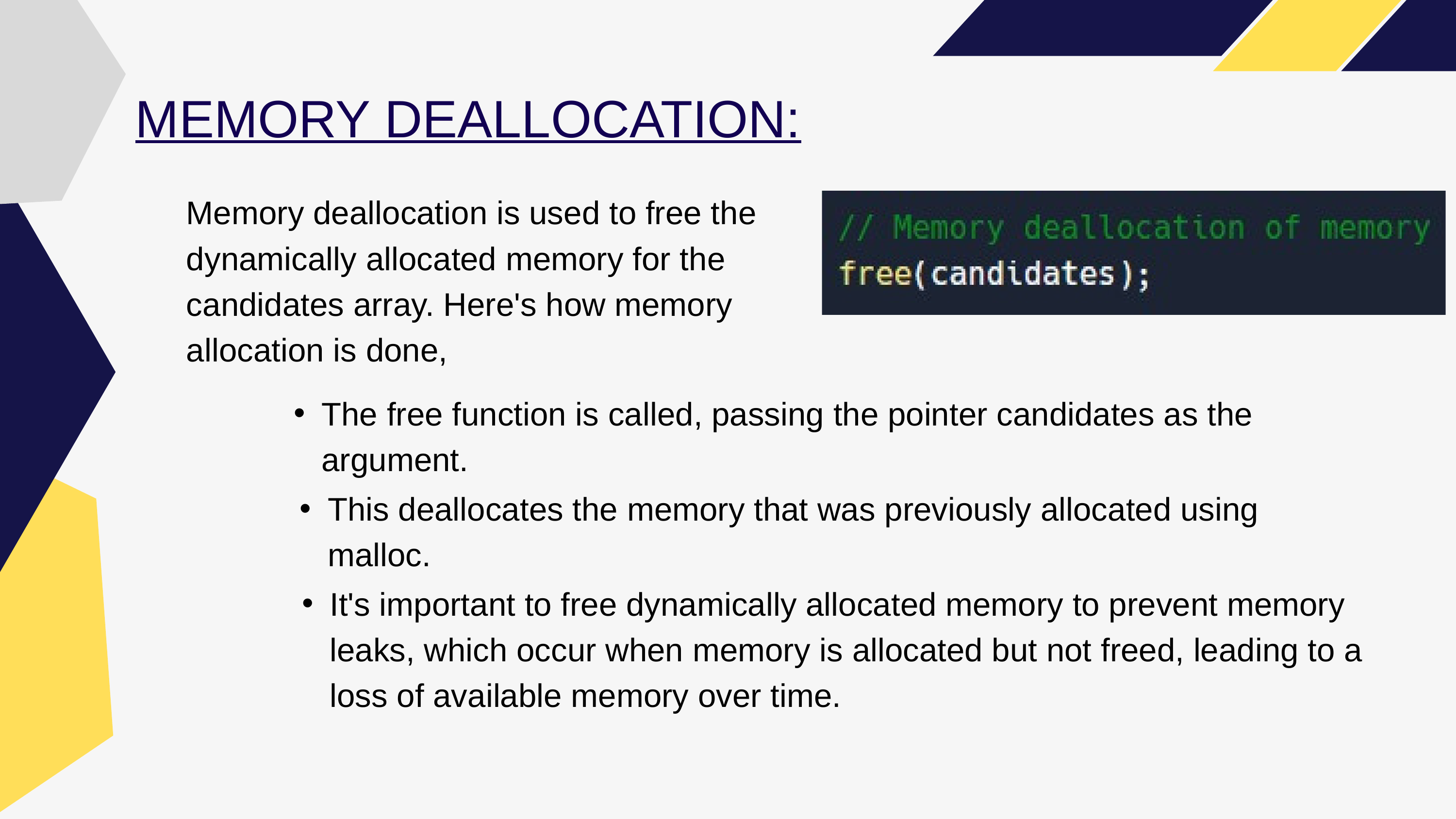

MEMORY DEALLOCATION:
Memory deallocation is used to free the dynamically allocated memory for the candidates array. Here's how memory allocation is done,

The free function is called, passing the pointer candidates as the argument.

This deallocates the memory that was previously allocated using malloc.
It's important to free dynamically allocated memory to prevent memory leaks, which occur when memory is allocated but not freed, leading to a loss of available memory over time.